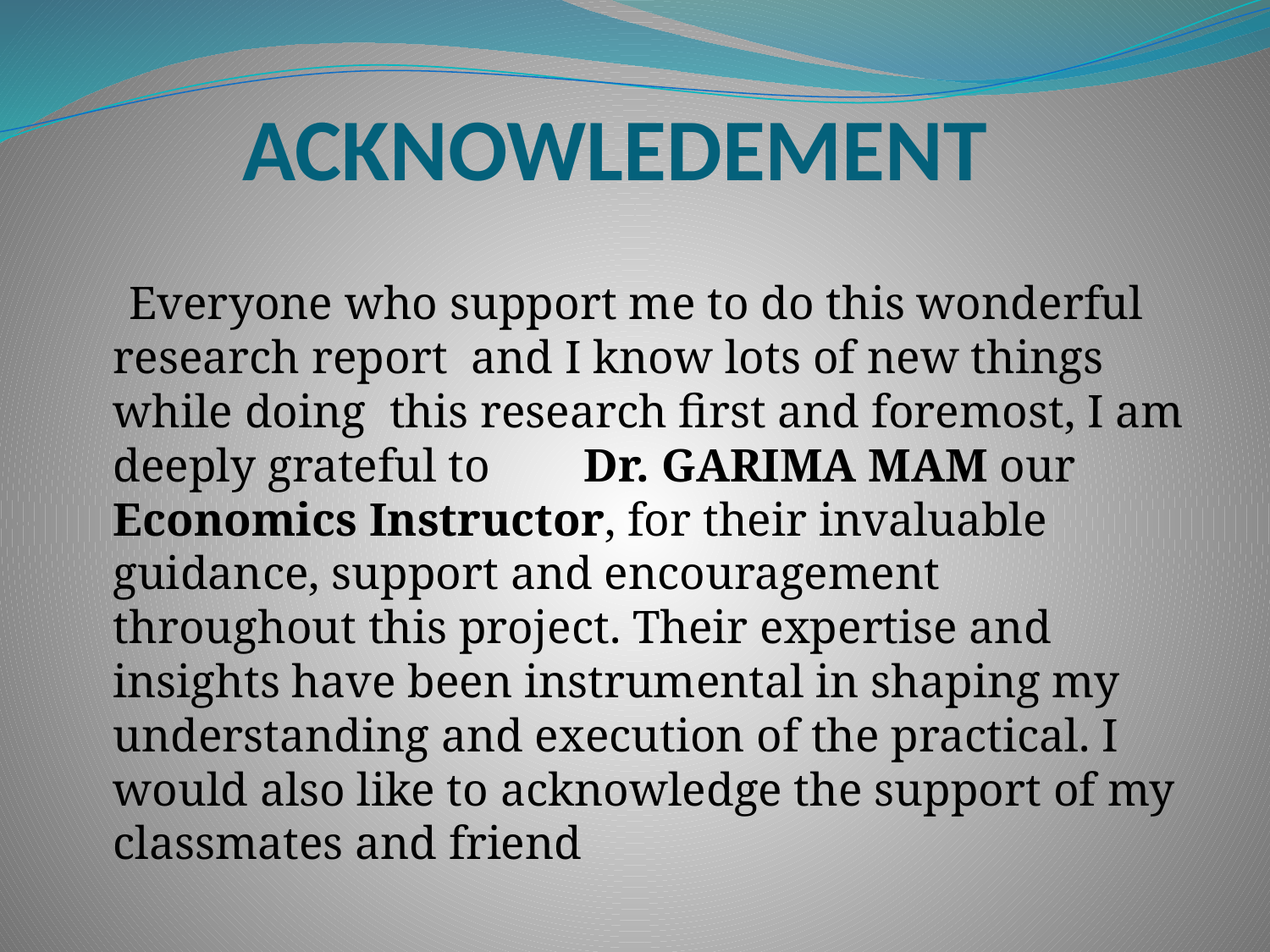

# ACKNOWLEDEMENT
      Everyone who support me to do this wonderful research report  and I know lots of new things while doing  this research first and foremost, I am deeply grateful to        Dr. GARIMA MAM our Economics Instructor, for their invaluable guidance, support and encouragement throughout this project. Their expertise and insights have been instrumental in shaping my understanding and execution of the practical. I would also like to acknowledge the support of my classmates and friend